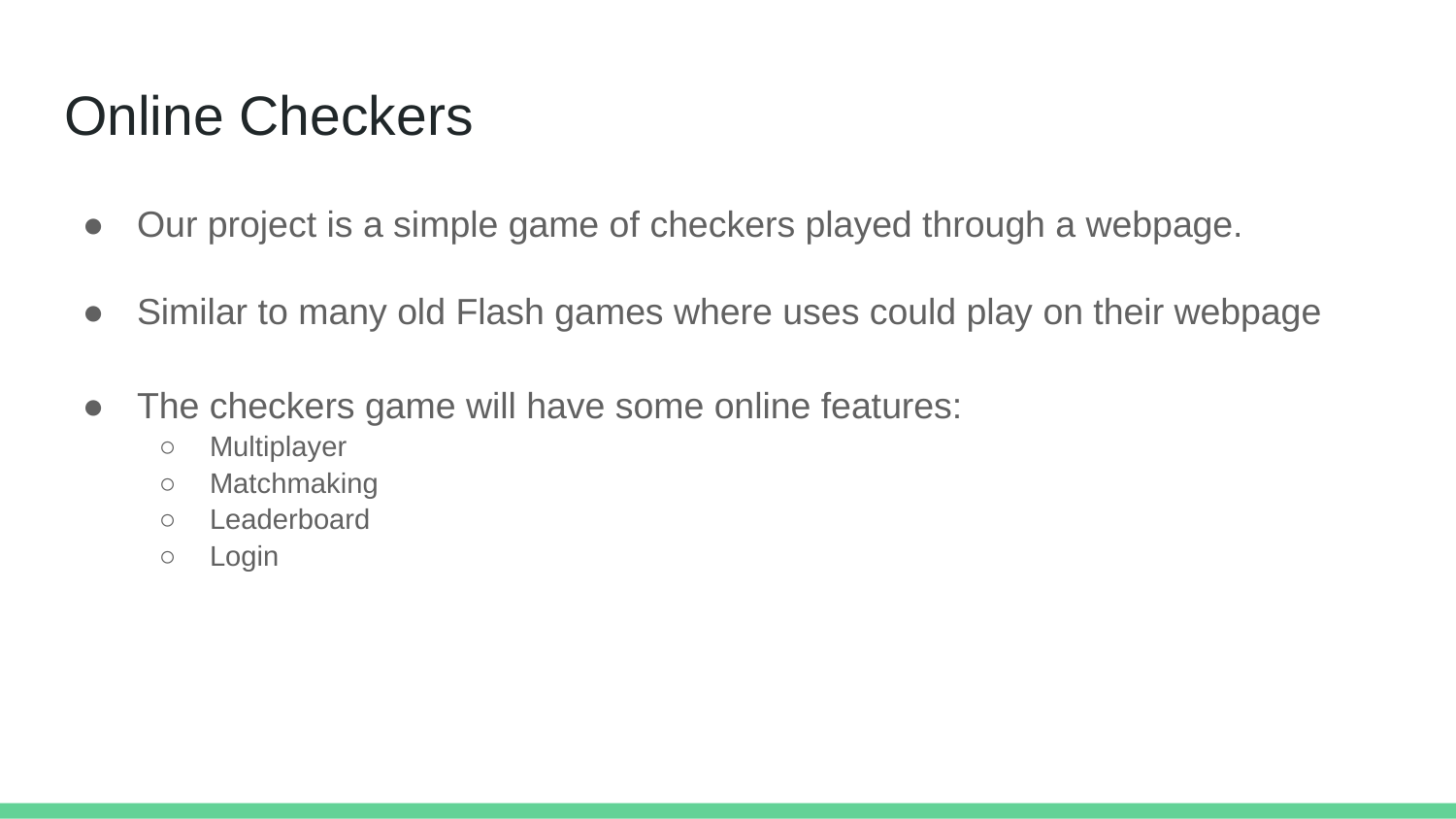

# Online Checkers
Our project is a simple game of checkers played through a webpage.
Similar to many old Flash games where uses could play on their webpage
The checkers game will have some online features:
Multiplayer
Matchmaking
Leaderboard
Login